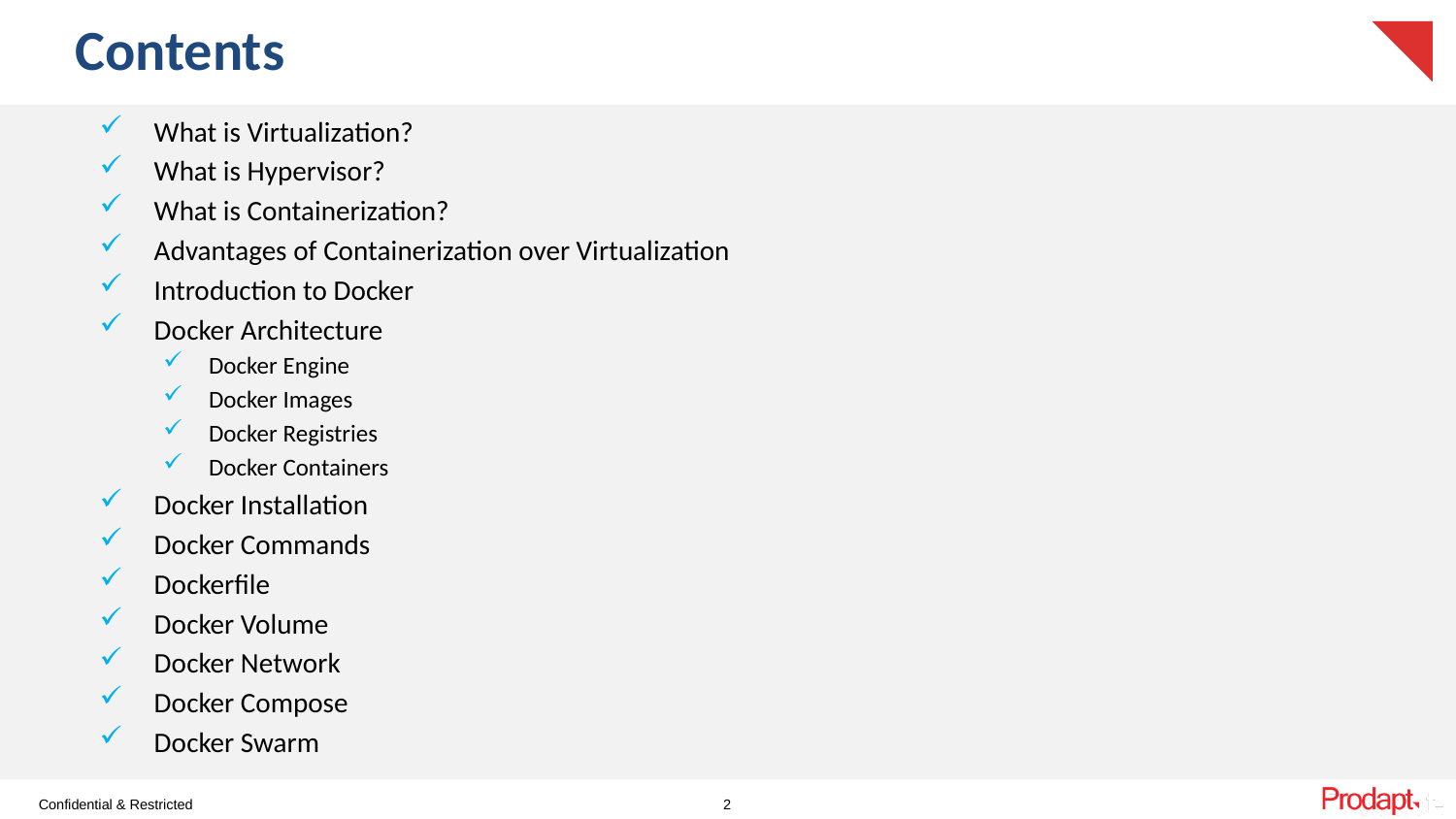

# Contents
What is Virtualization?
What is Hypervisor?
What is Containerization?
Advantages of Containerization over Virtualization
Introduction to Docker
Docker Architecture
Docker Engine
Docker Images
Docker Registries
Docker Containers
Docker Installation
Docker Commands
Dockerfile
Docker Volume
Docker Network
Docker Compose
Docker Swarm
2